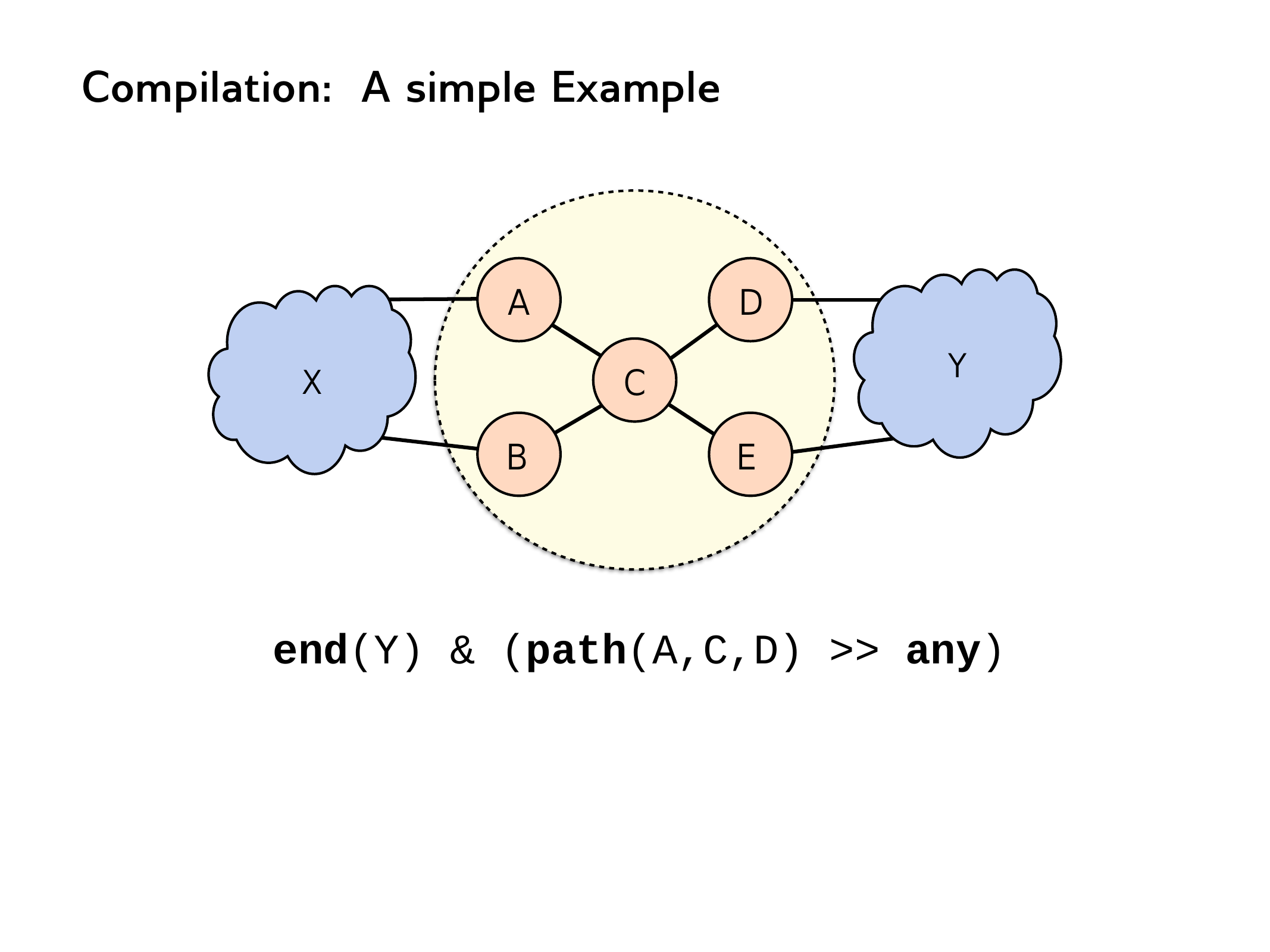

# Compilation:  A simple Example

A

D
Y
X

C

B

E

end(Y) & (path(A,C,D) >> any)
32